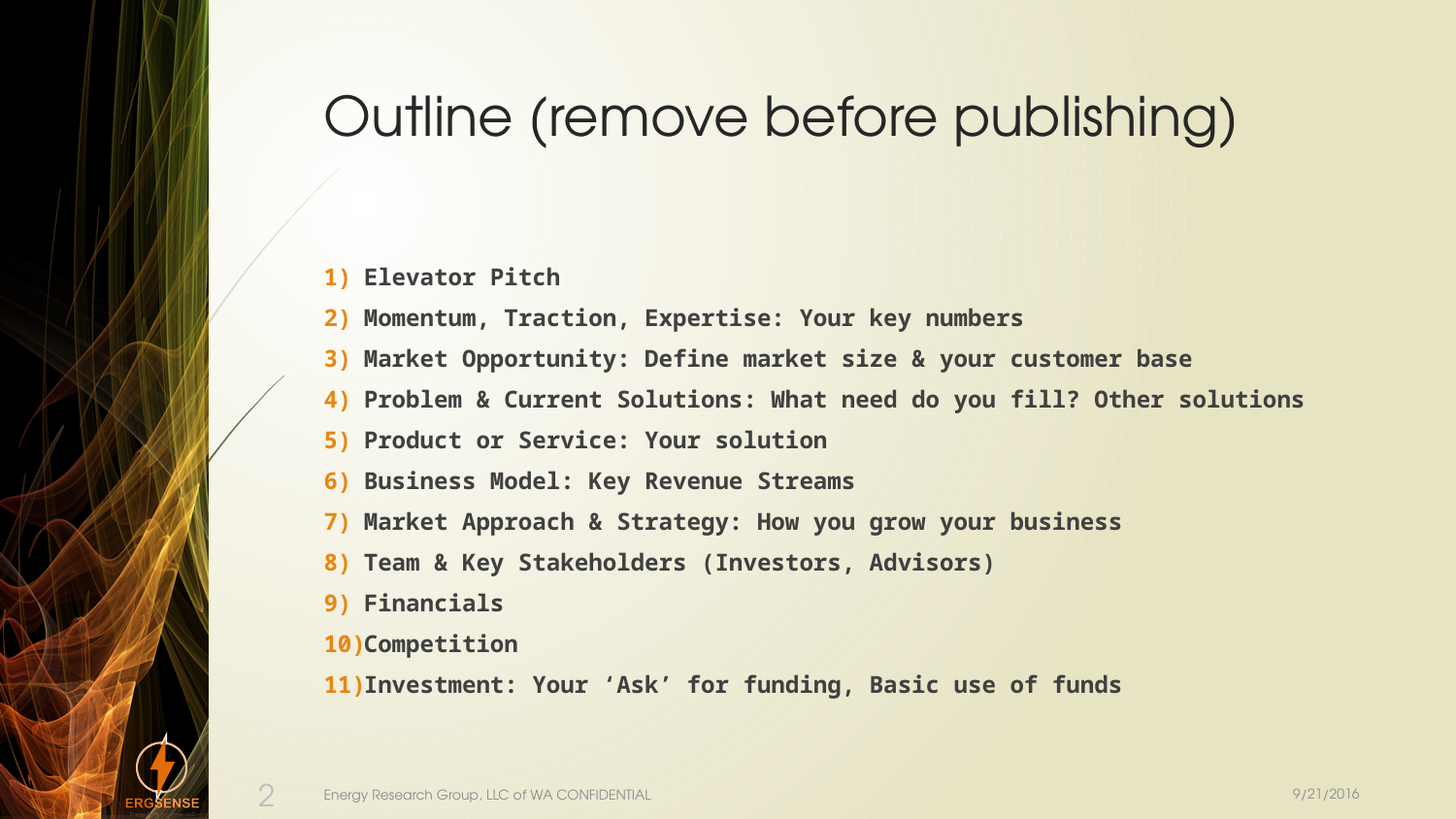

# Outline (remove before publishing)
Elevator Pitch
Momentum, Traction, Expertise: Your key numbers
Market Opportunity: Define market size & your customer base
Problem & Current Solutions: What need do you fill? Other solutions
Product or Service: Your solution
Business Model: Key Revenue Streams
Market Approach & Strategy: How you grow your business
Team & Key Stakeholders (Investors, Advisors)
Financials
Competition
Investment: Your ‘Ask’ for funding, Basic use of funds
9/21/2016
2
Energy Research Group, LLC of WA CONFIDENTIAL